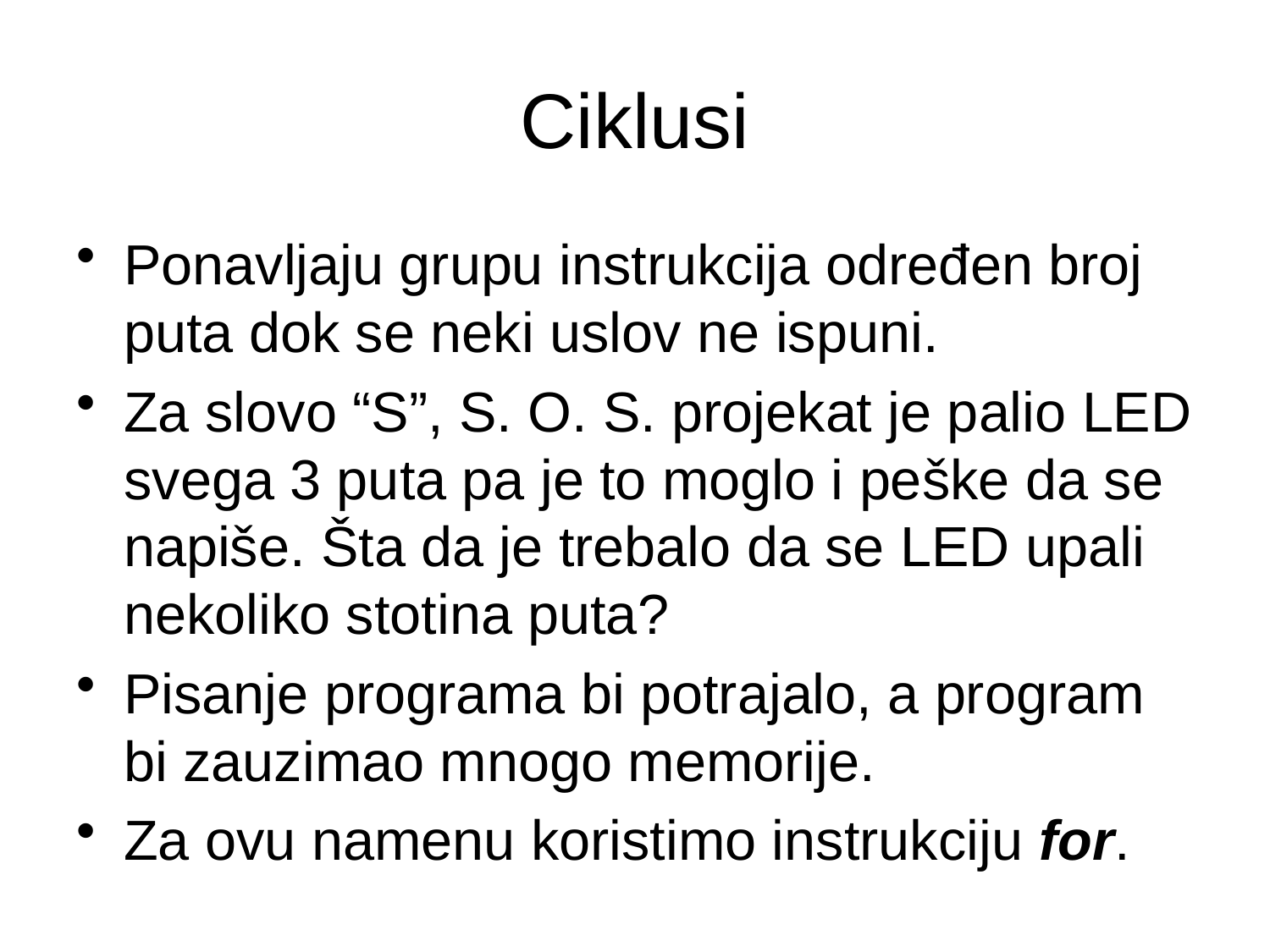

# Ciklusi
Ponavljaju grupu instrukcija određen broj puta dok se neki uslov ne ispuni.
Za slovo “S”, S. O. S. projekat je palio LED svega 3 puta pa je to moglo i peške da se napiše. Šta da je trebalo da se LED upali nekoliko stotina puta?
Pisanje programa bi potrajalo, a program bi zauzimao mnogo memorije.
Za ovu namenu koristimo instrukciju for.